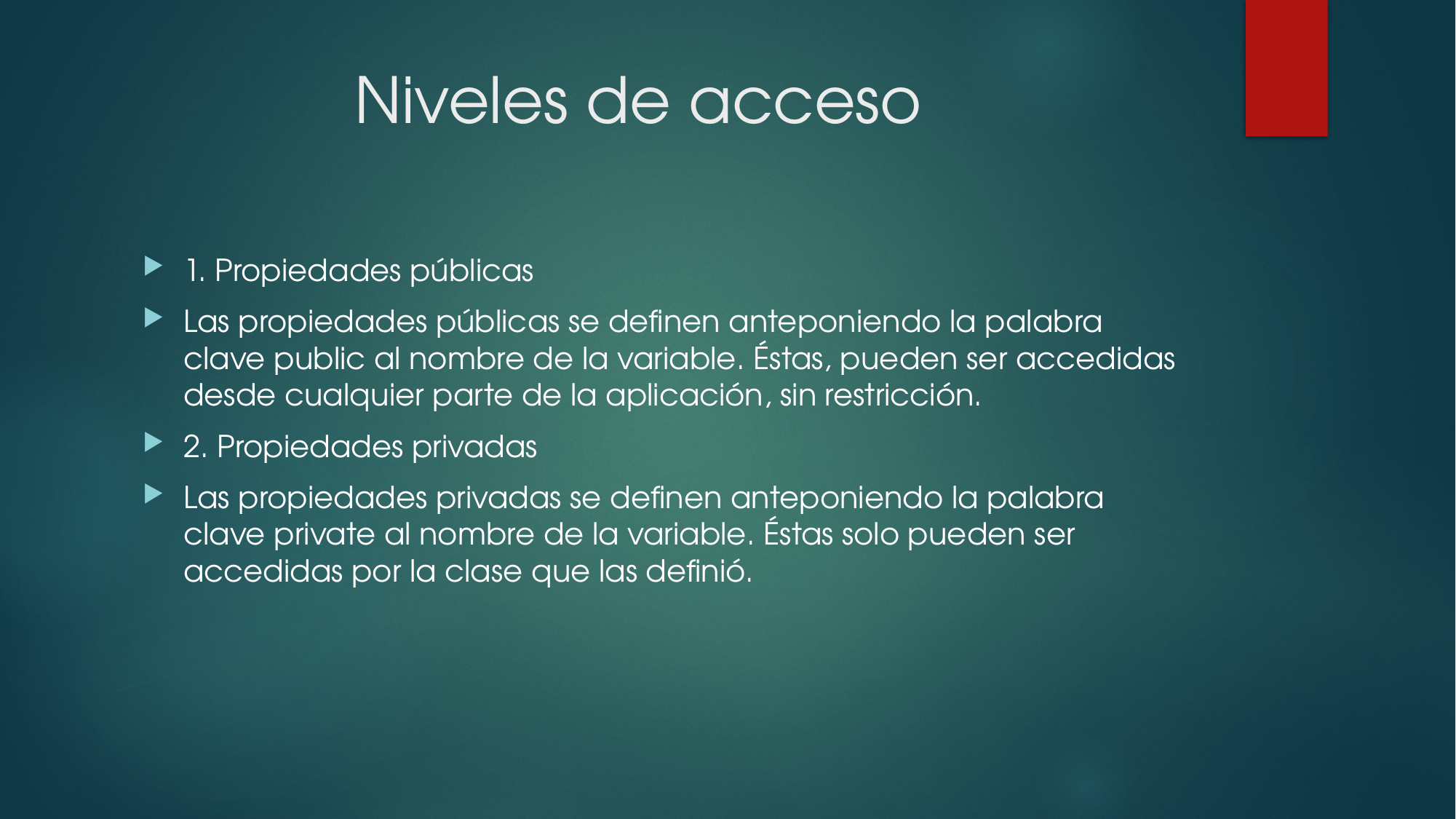

# Niveles de acceso
1. Propiedades públicas
Las propiedades públicas se definen anteponiendo la palabra clave public al nombre de la variable. Éstas, pueden ser accedidas desde cualquier parte de la aplicación, sin restricción.
2. Propiedades privadas
Las propiedades privadas se definen anteponiendo la palabra clave private al nombre de la variable. Éstas solo pueden ser accedidas por la clase que las definió.